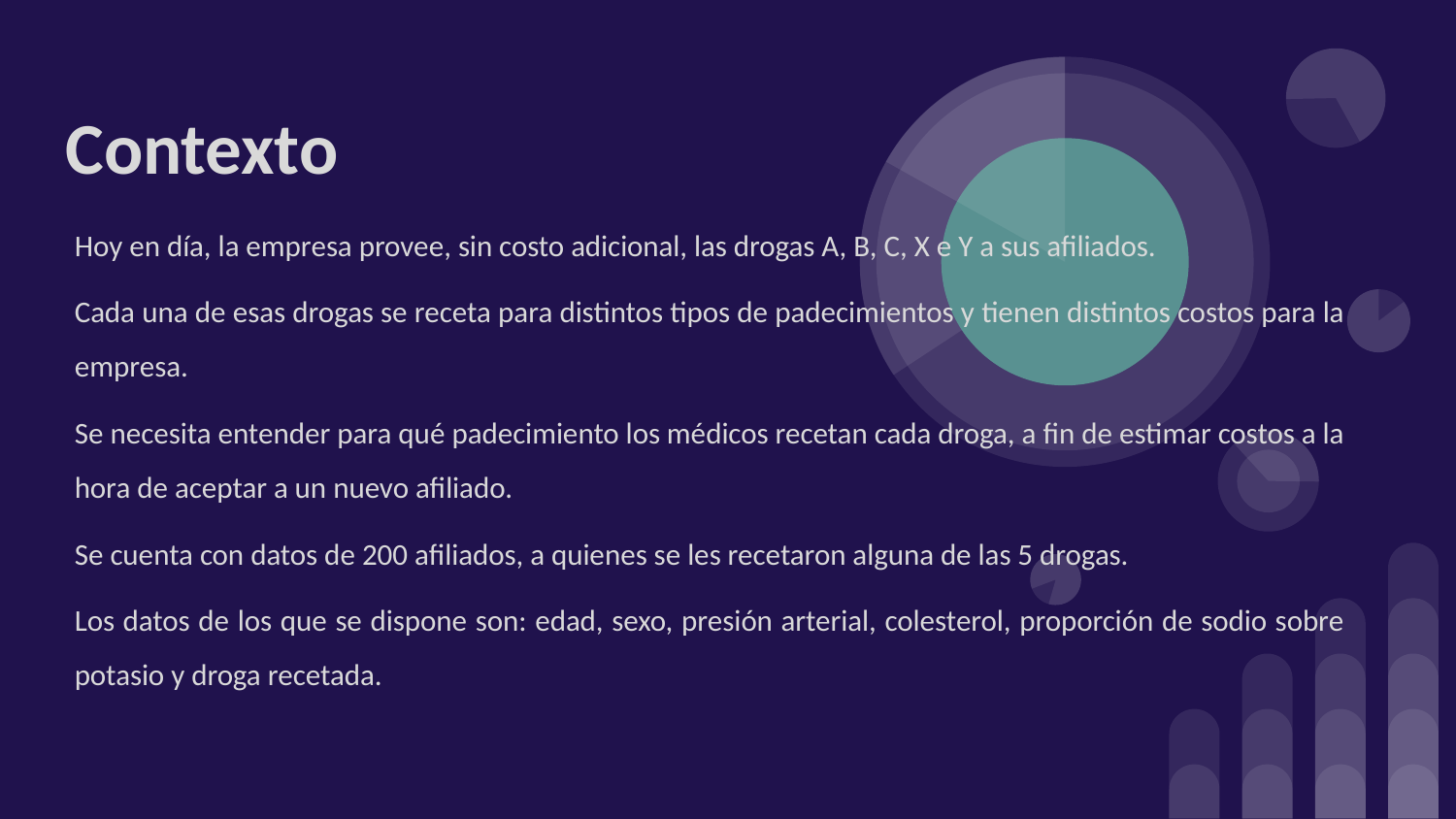

# Contexto
Hoy en día, la empresa provee, sin costo adicional, las drogas A, B, C, X e Y a sus afiliados.
Cada una de esas drogas se receta para distintos tipos de padecimientos y tienen distintos costos para la empresa.
Se necesita entender para qué padecimiento los médicos recetan cada droga, a fin de estimar costos a la hora de aceptar a un nuevo afiliado.
Se cuenta con datos de 200 afiliados, a quienes se les recetaron alguna de las 5 drogas.
Los datos de los que se dispone son: edad, sexo, presión arterial, colesterol, proporción de sodio sobre potasio y droga recetada.